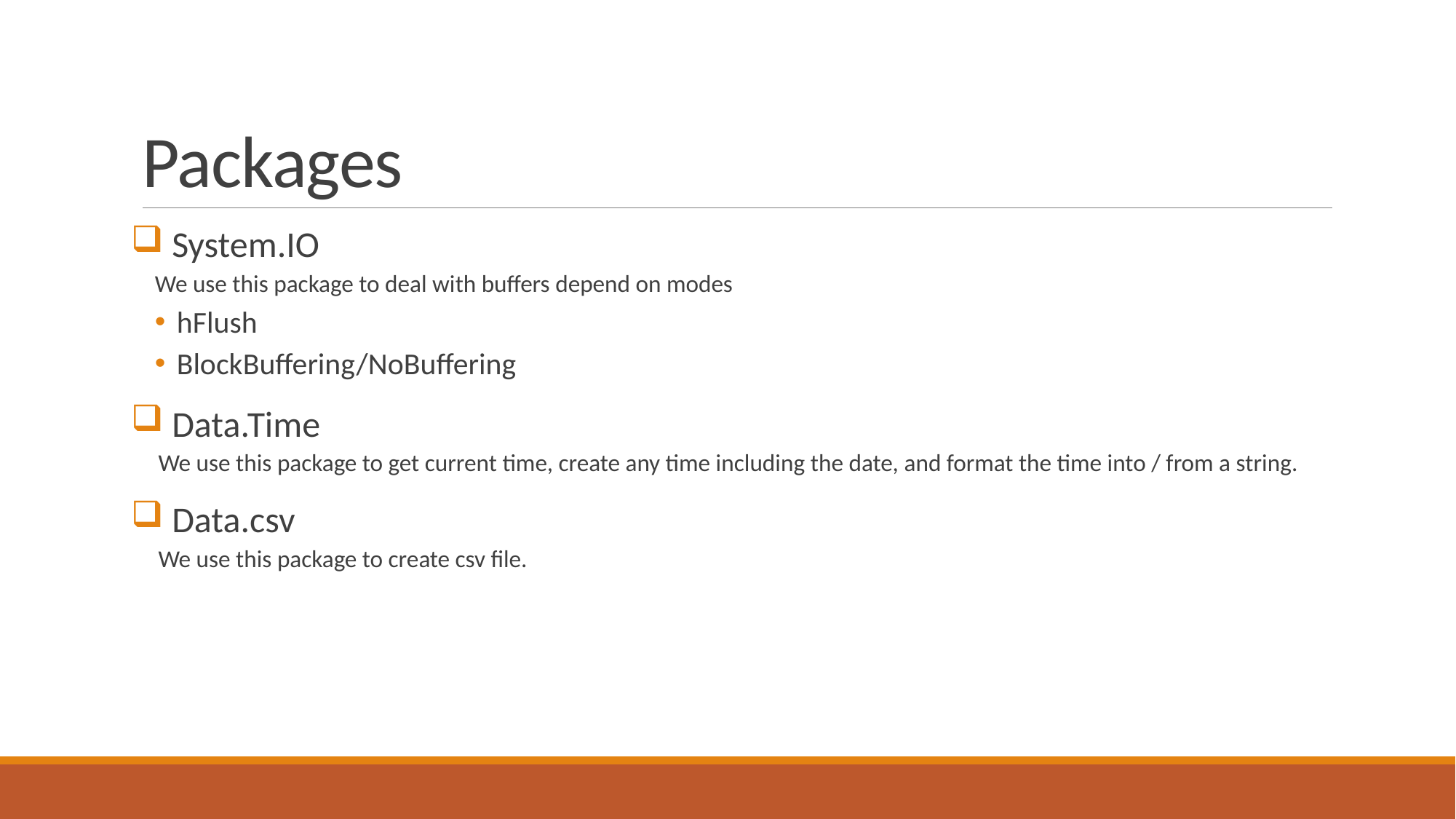

# Packages
 System.IO
We use this package to deal with buffers depend on modes
hFlush
BlockBuffering/NoBuffering
 Data.Time
     We use this package to get current time, create any time including the date, and format the time into / from a string.
 Data.csv
     We use this package to create csv file.